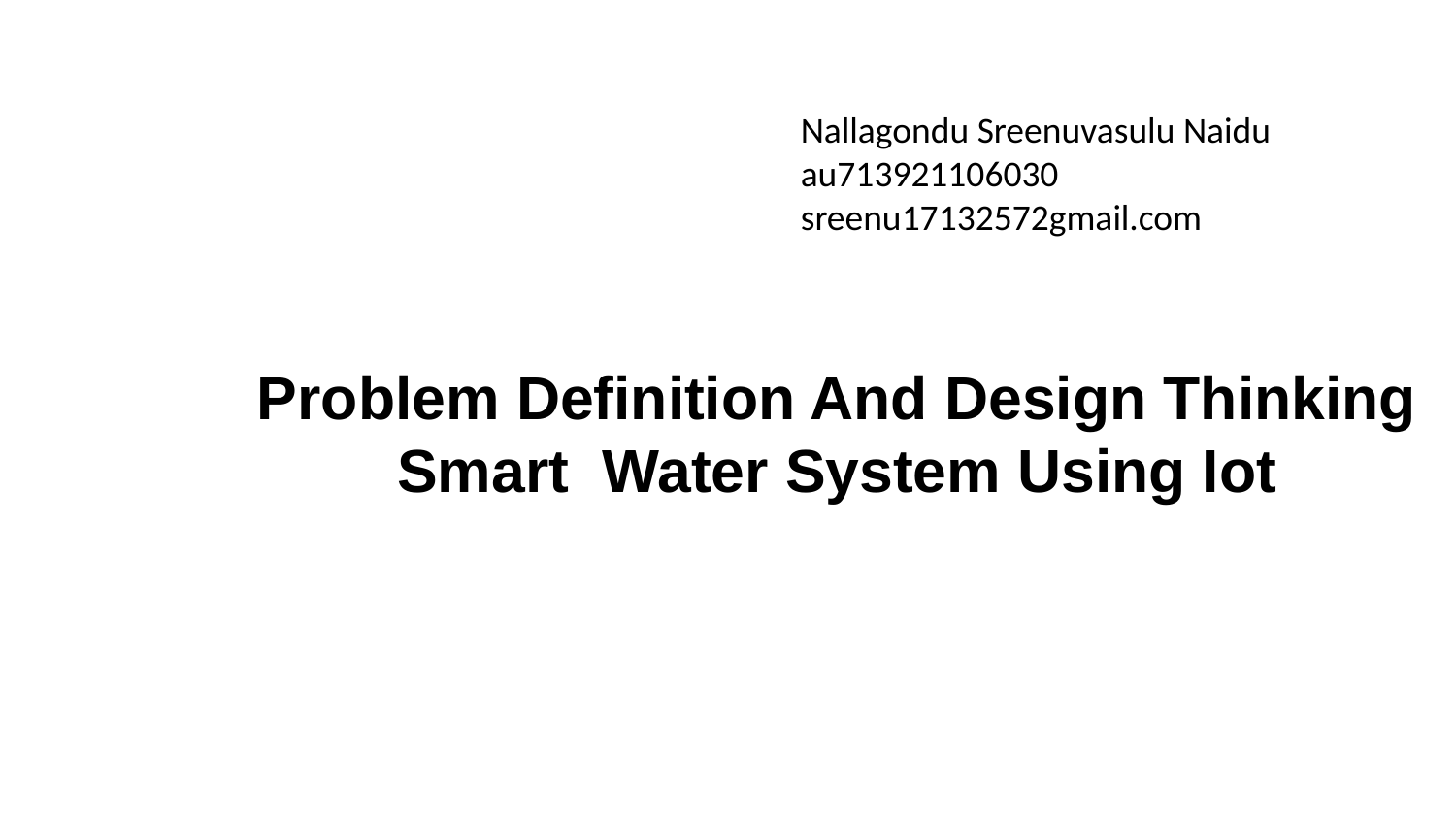

Nallagondu Sreenuvasulu Naidu
au713921106030
sreenu17132572gmail.com

Problem Definition And Design Thinking Smart  Water System Using Iot